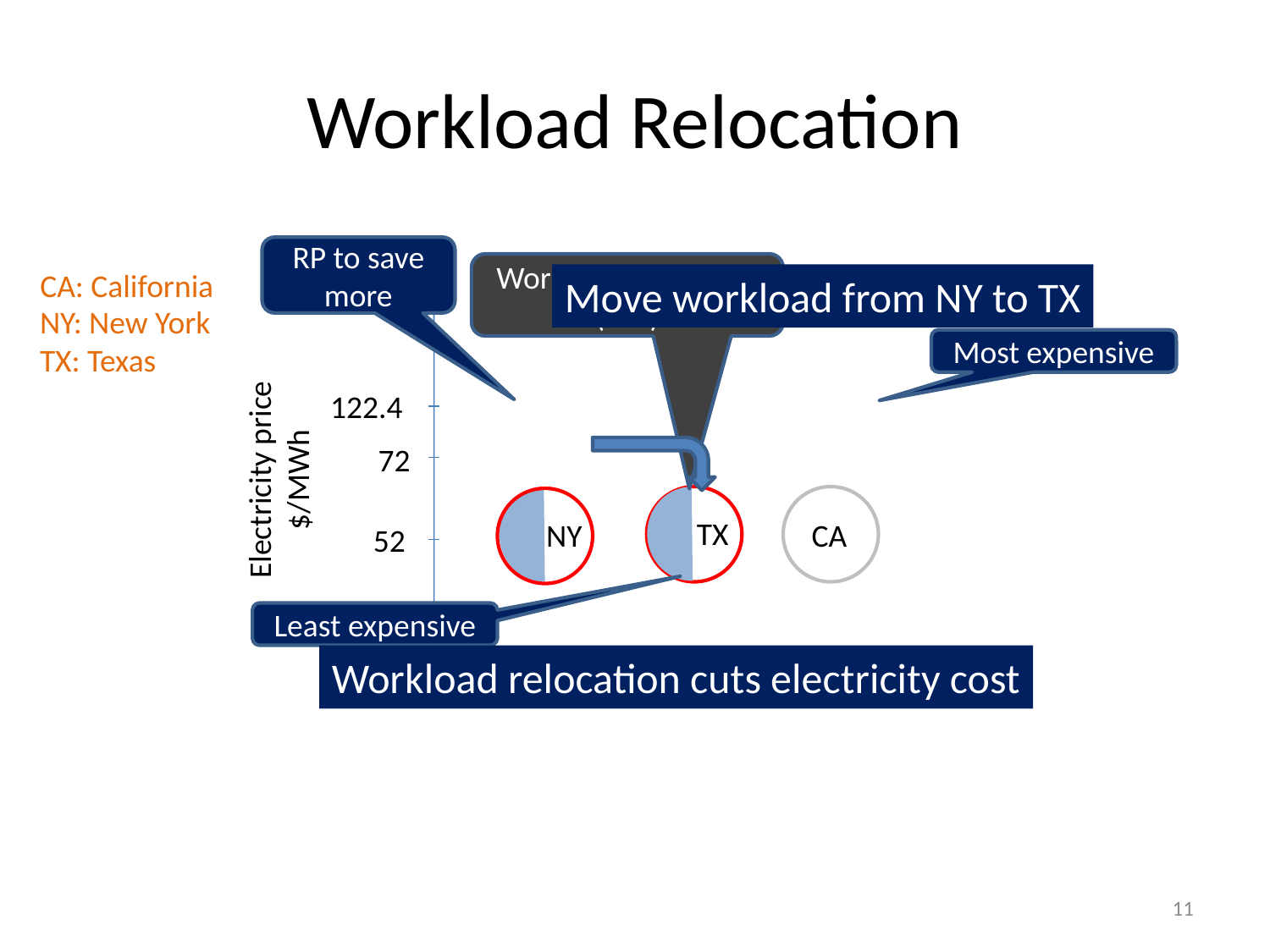

# Workload Relocation
RP to save more
Workload relocation (WR)
CA: California
Move workload from NY to TX
NY: New York
TX: Texas
Most expensive
122.4

72
Electricity price
$/MWh

TX
NY
CA
52
Least expensive
Workload relocation cuts electricity cost
11